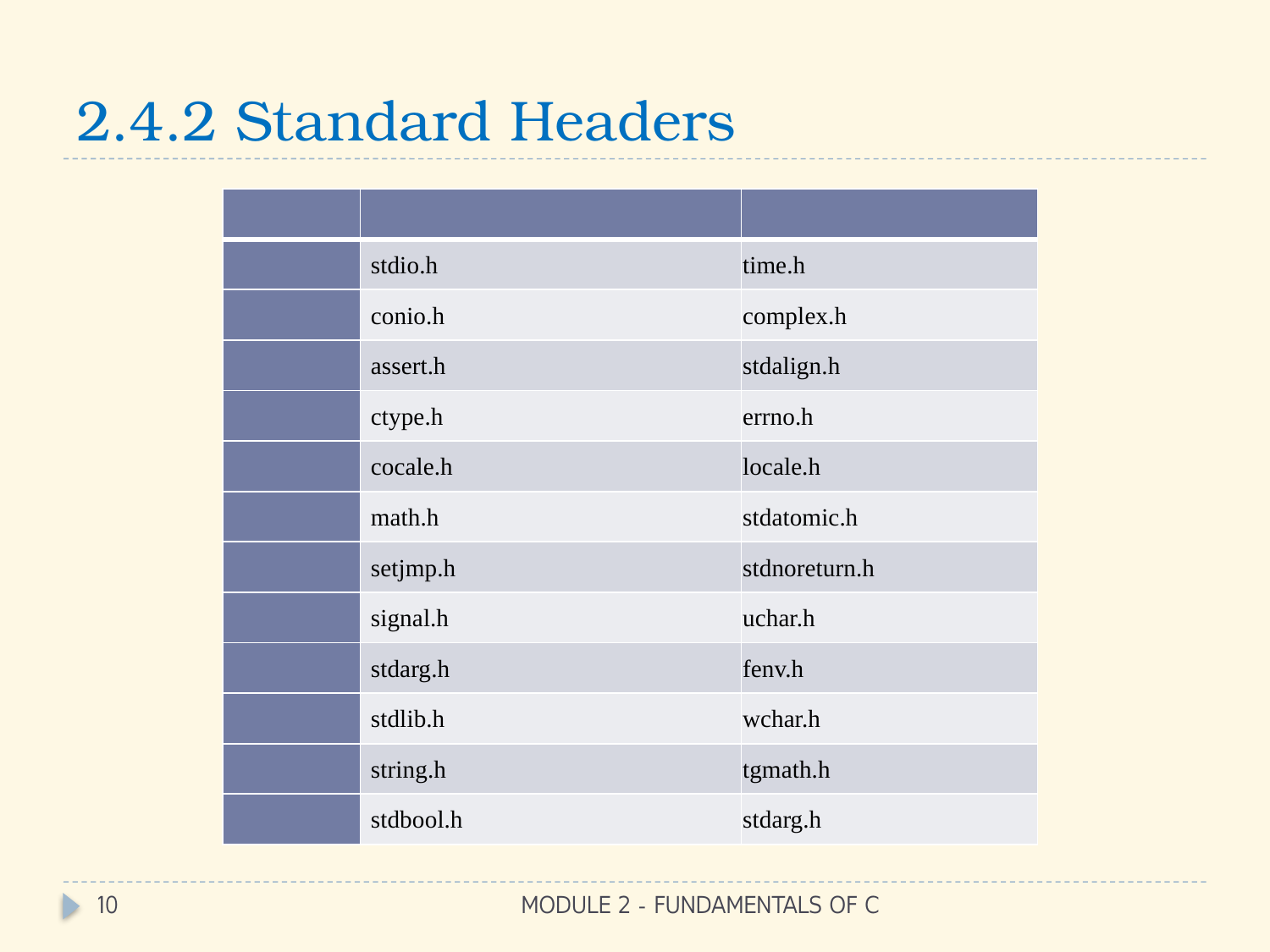

# 2.4.2 Standard Headers
|  |  |  |
| --- | --- | --- |
|  | stdio.h | time.h |
|  | conio.h | complex.h |
|  | assert.h | stdalign.h |
|  | ctype.h | errno.h |
|  | cocale.h | locale.h |
|  | math.h | stdatomic.h |
|  | setjmp.h | stdnoreturn.h |
|  | signal.h | uchar.h |
|  | stdarg.h | fenv.h |
|  | stdlib.h | wchar.h |
|  | string.h | tgmath.h |
|  | stdbool.h | stdarg.h |
10
MODULE 2 - FUNDAMENTALS OF C